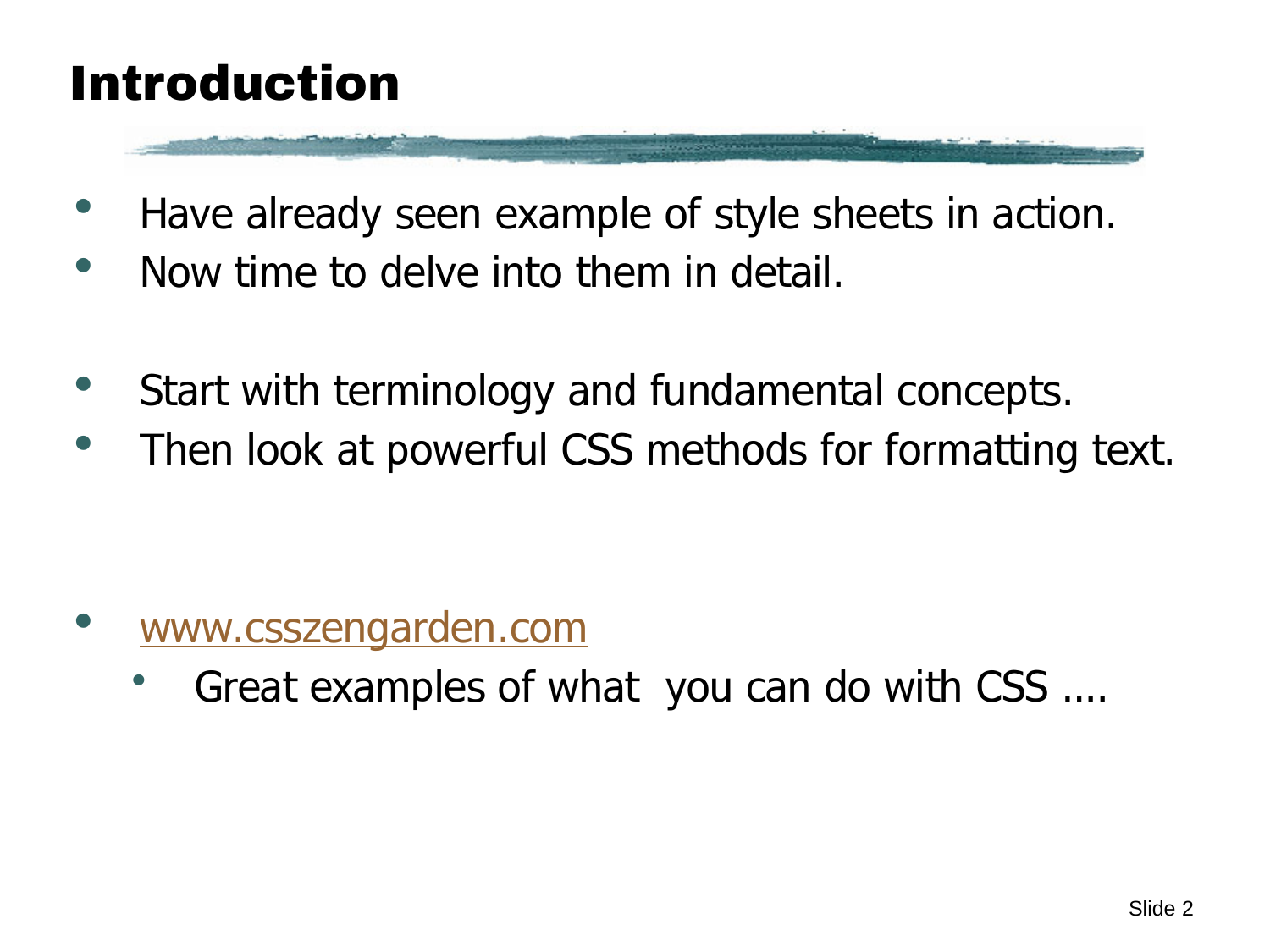

# Introduction
Have already seen example of style sheets in action.
Now time to delve into them in detail.

Start with terminology and fundamental concepts.
Then look at powerful CSS methods for formatting text.

www.csszengarden.com
Great examples of what  you can do with CSS ….

Slide 2